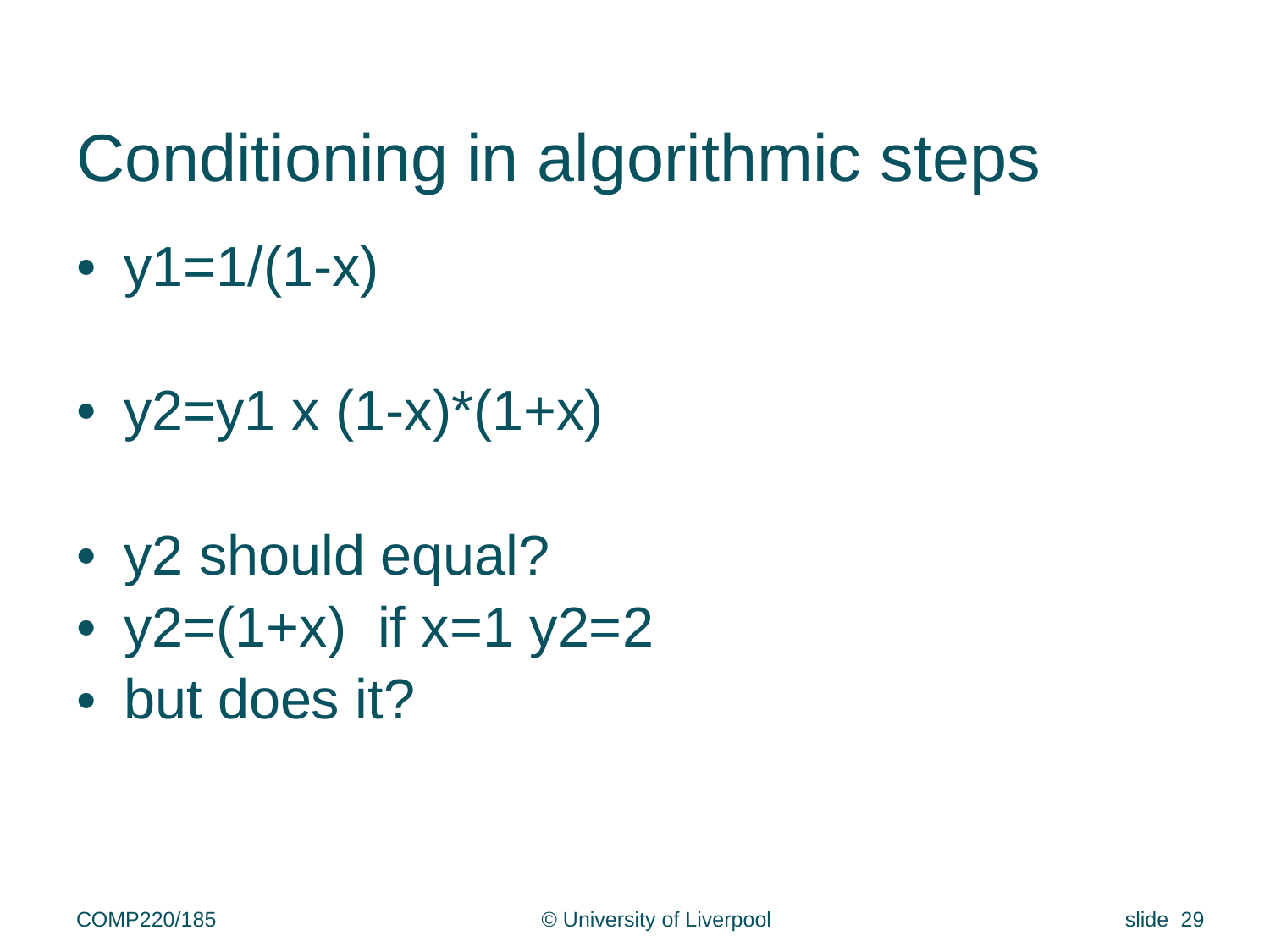

# Conditioning in algorithmic steps
y1=1/(1-x)

y2=y1 x (1-x)*(1+x)

y2 should equal?
y2=(1+x)  if x=1 y2=2
but does it?

COMP220/185
© University of Liverpool
slide  29